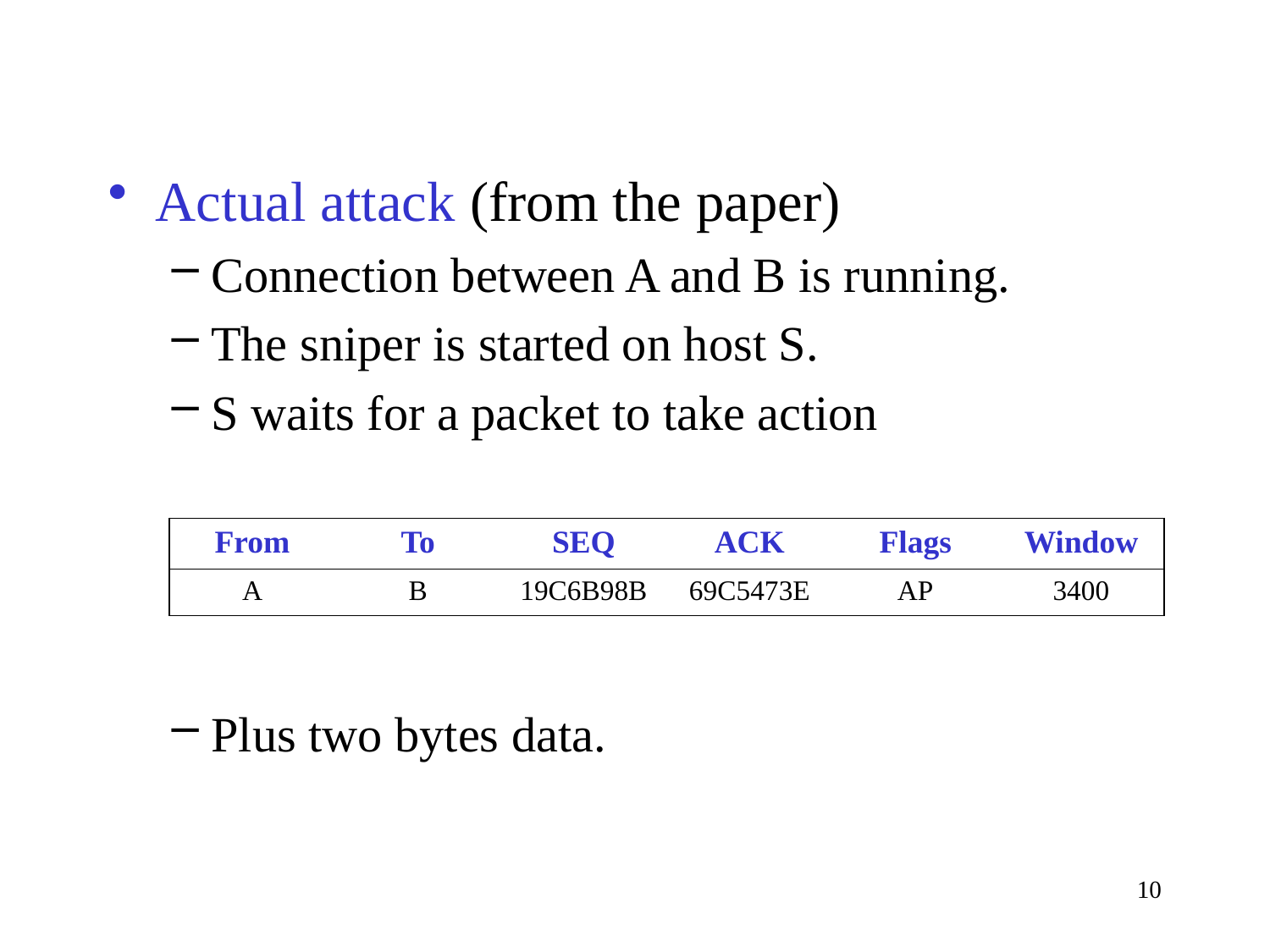

Actual attack (from the paper)
Connection between A and B is running.
The sniper is started on host S.
S waits for a packet to take action

Plus two bytes data.

| From | To | SEQ | ACK | Flags | Window |
| --- | --- | --- | --- | --- | --- |
| A | B | 19C6B98B | 69C5473E | AP | 3400 |
10